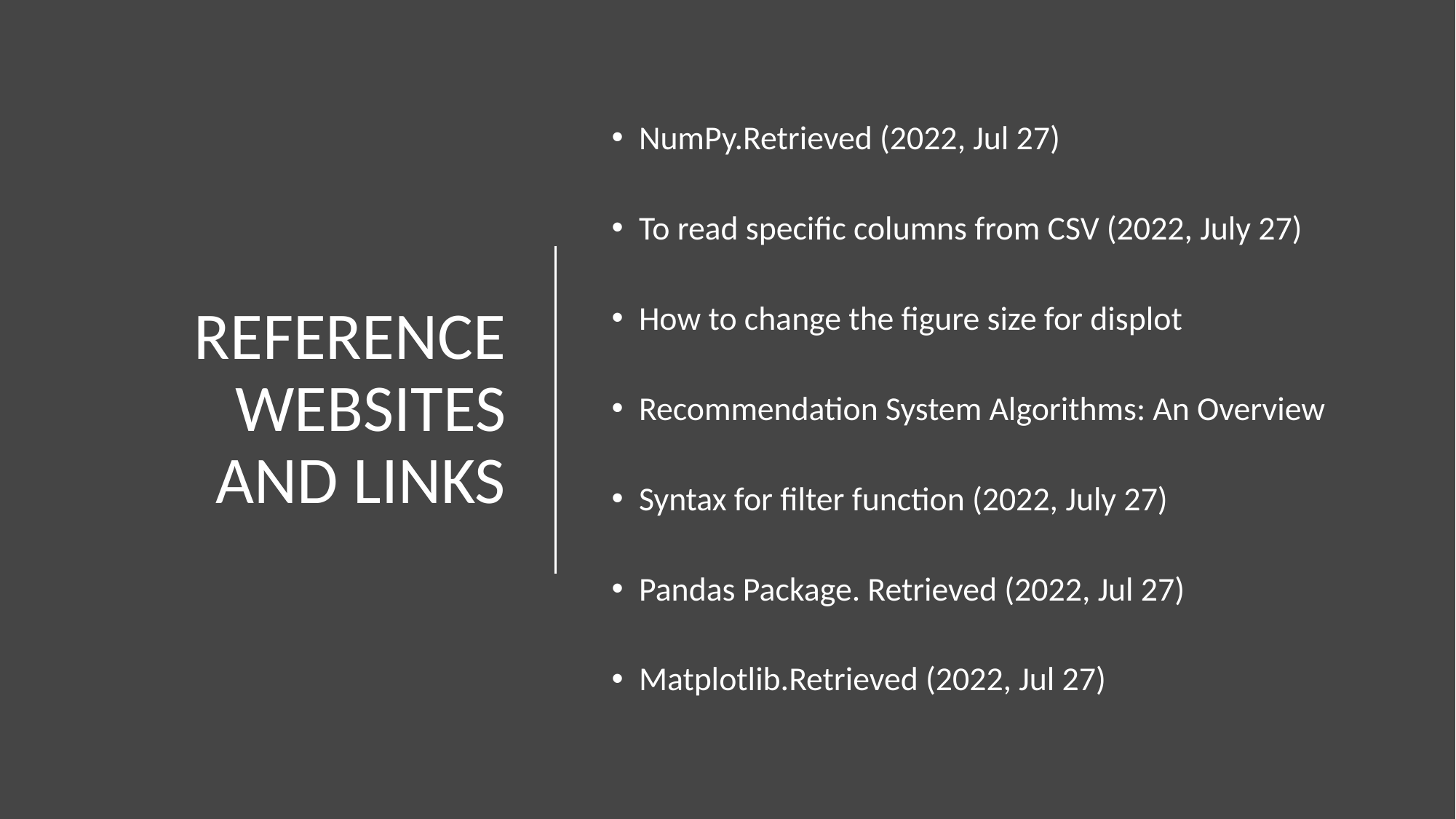

REFERENCE WEBSITES AND LINKS
NumPy.Retrieved (2022, Jul 27)

To read specific columns from CSV (2022, July 27)

How to change the figure size for displot

Recommendation System Algorithms: An Overview

Syntax for filter function (2022, July 27)

Pandas Package. Retrieved (2022, Jul 27)

Matplotlib.Retrieved (2022, Jul 27)